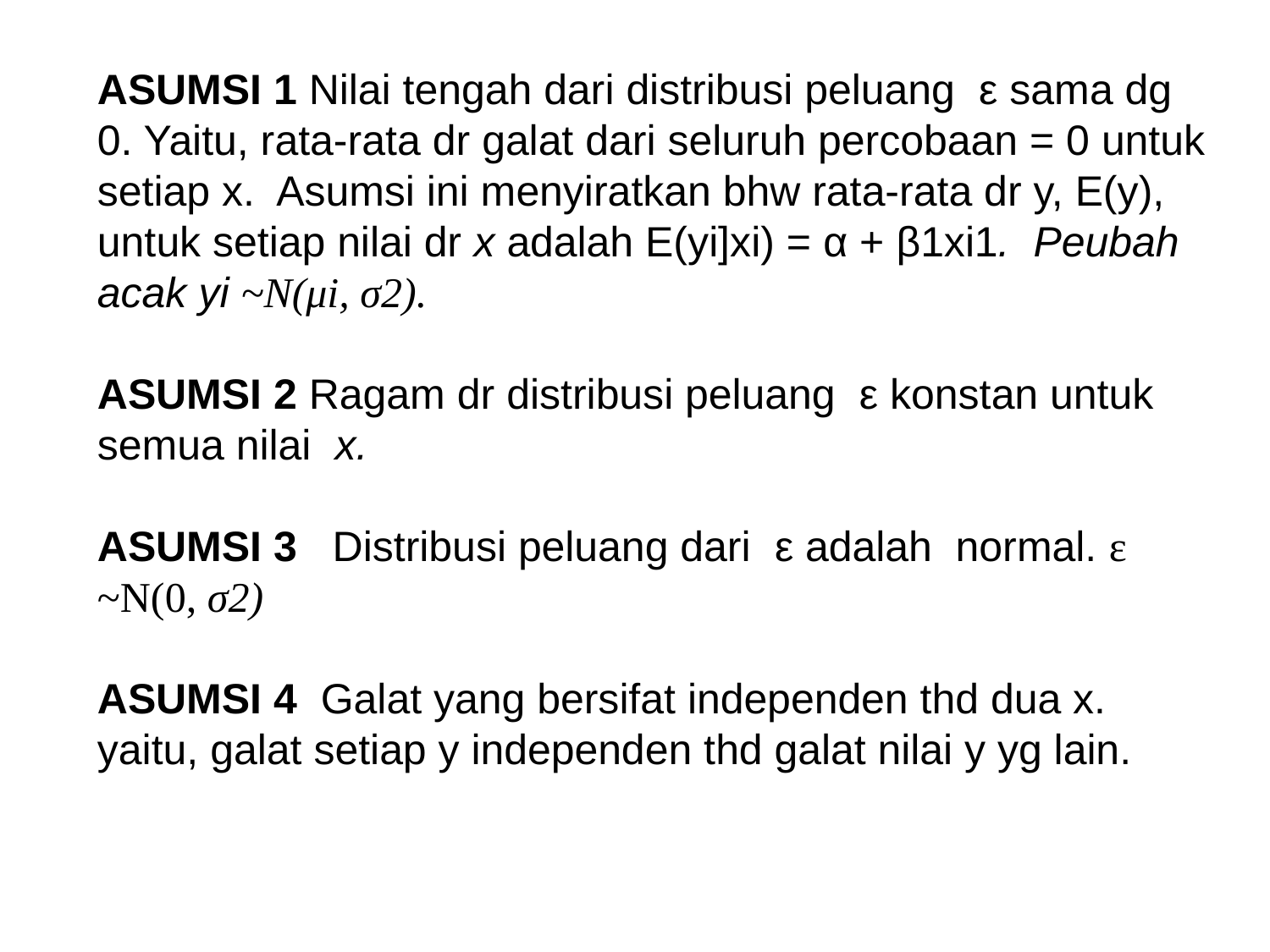

ASUMSI 1 Nilai tengah dari distribusi peluang  ε sama dg 0. Yaitu, rata-rata dr galat dari seluruh percobaan = 0 untuk setiap x.  Asumsi ini menyiratkan bhw rata-rata dr y, E(y), untuk setiap nilai dr x adalah E(yi]xi) = α + β1xi1.  Peubah acak yi ~N(μi, σ2).

ASUMSI 2 Ragam dr distribusi peluang  ε konstan untuk semua nilai  x.

ASUMSI 3   Distribusi peluang dari  ε adalah  normal. ε ~N(0, σ2)

ASUMSI 4  Galat yang bersifat independen thd dua x. yaitu, galat setiap y independen thd galat nilai y yg lain.